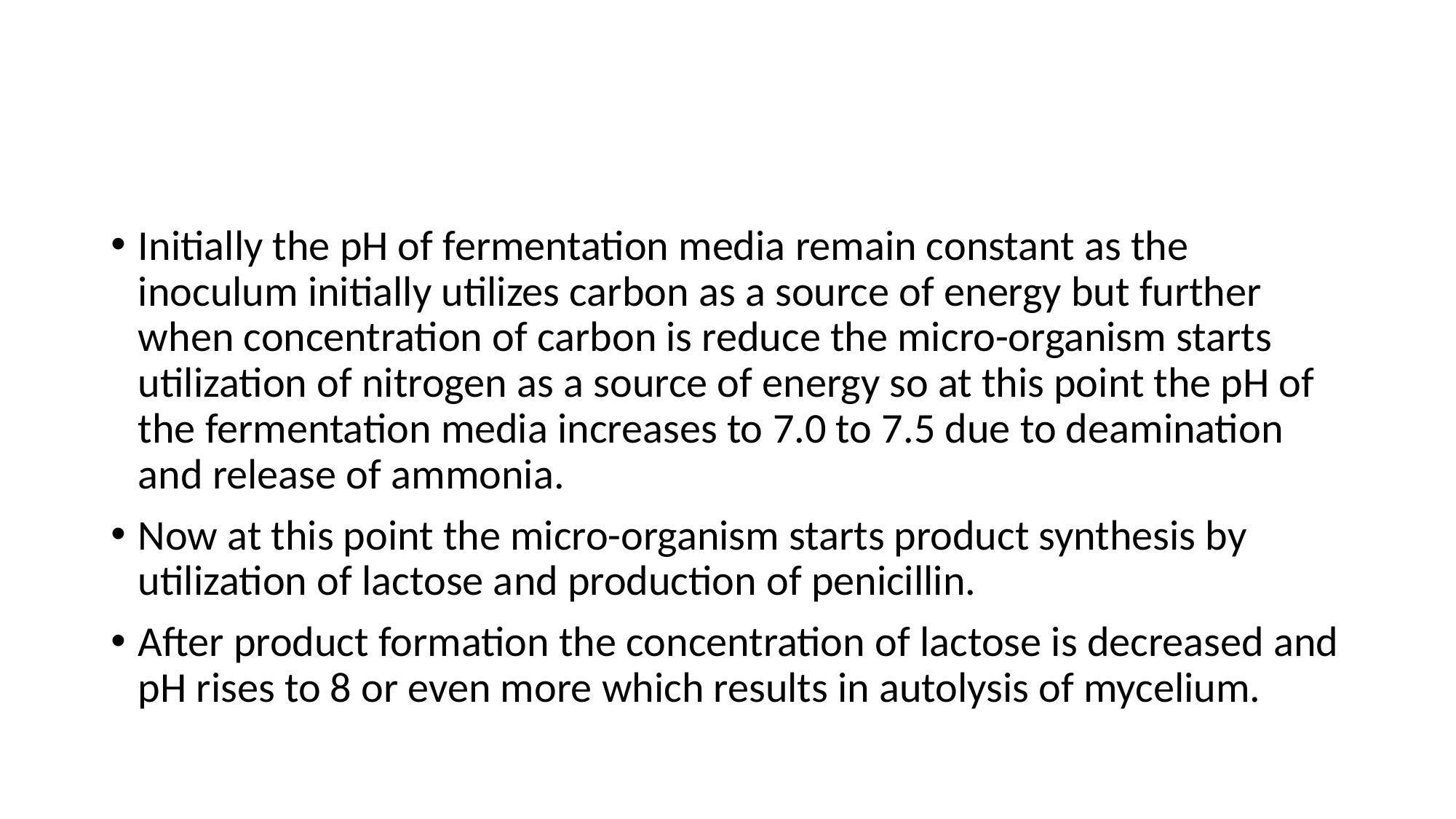

#
Initially the pH of fermentation media remain constant as the inoculum initially utilizes carbon as a source of energy but further when concentration of carbon is reduce the micro-organism starts utilization of nitrogen as a source of energy so at this point the pH of the fermentation media increases to 7.0 to 7.5 due to deamination and release of ammonia.
Now at this point the micro-organism starts product synthesis by utilization of lactose and production of penicillin.
After product formation the concentration of lactose is decreased and pH rises to 8 or even more which results in autolysis of mycelium.